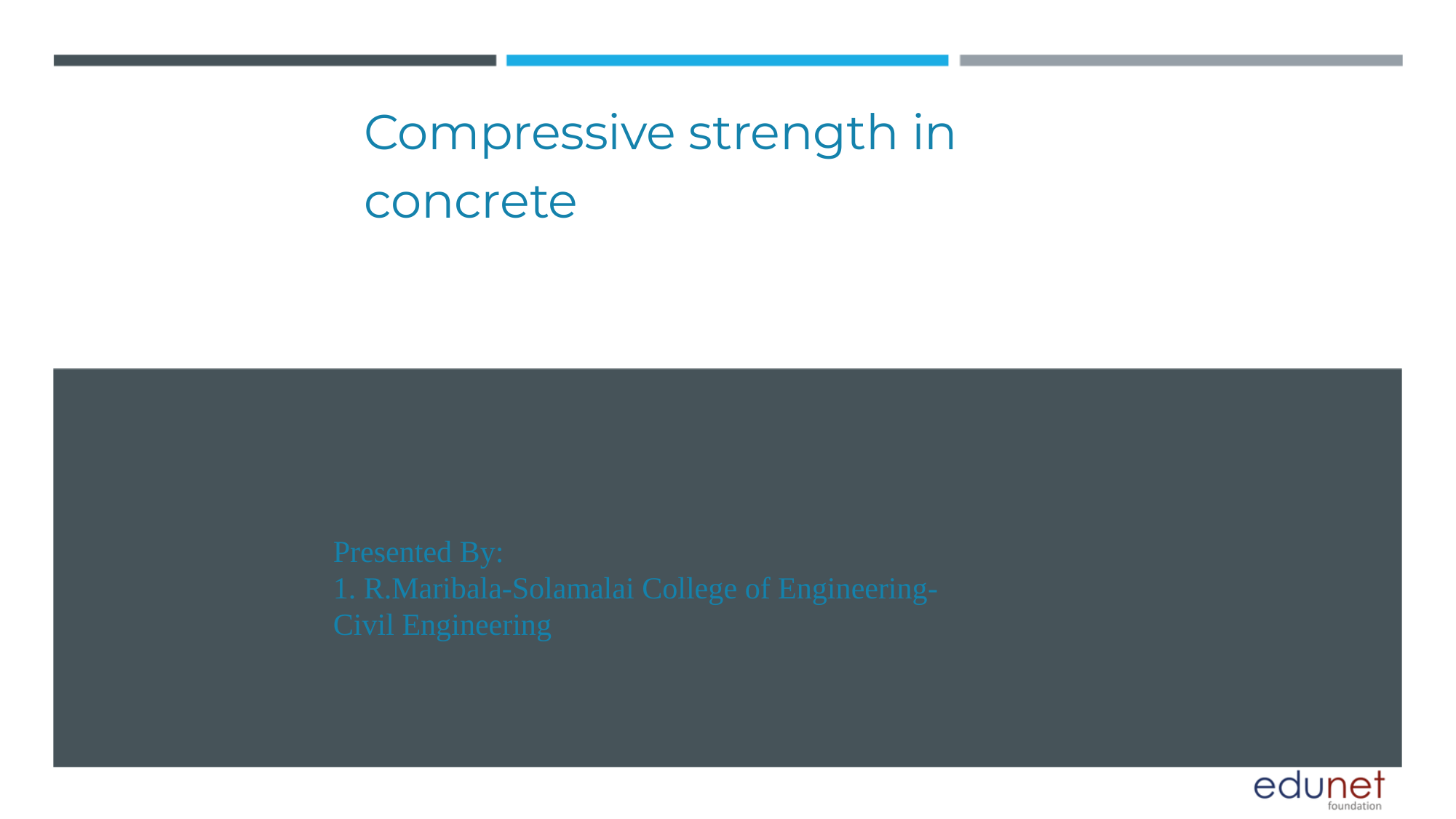

Compressive strength in concrete

Presented By:
1. R.Maribala-Solamalai College of Engineering-Civil Engineering